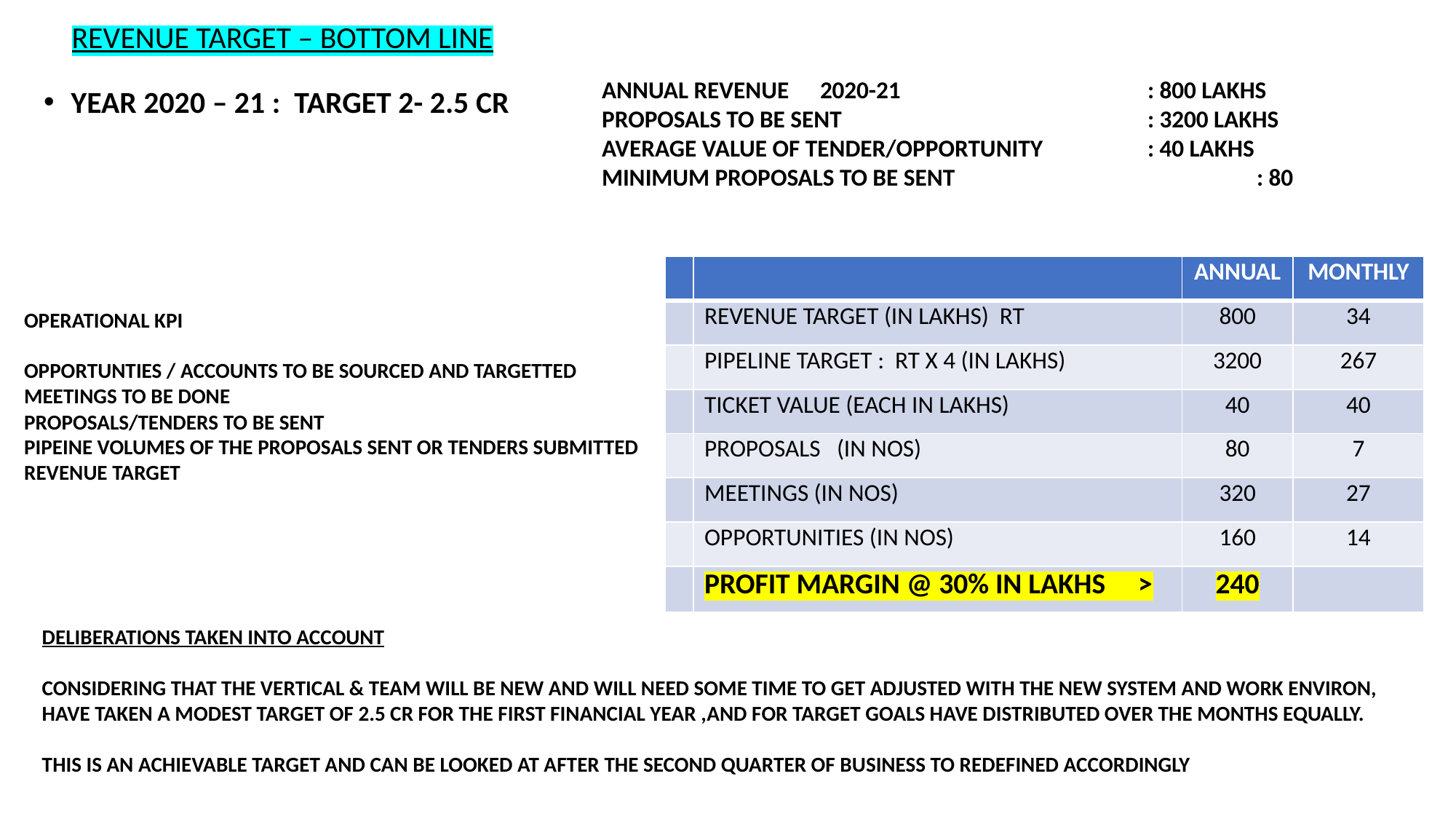

# REVENUE TARGET – BOTTOM LINE
ANNUAL REVENUE 	2020-21			: 800 LAKHS
PROPOSALS TO BE SENT 			: 3200 LAKHS
AVERAGE VALUE OF TENDER/OPPORTUNITY 	: 40 LAKHS
MINIMUM PROPOSALS TO BE SENT 			: 80

YEAR 2020 – 21 :  TARGET 2- 2.5 CR
|  |  | ANNUAL | MONTHLY |
| --- | --- | --- | --- |
|  | REVENUE TARGET (IN LAKHS) RT | 800 | 34 |
|  | PIPELINE TARGET : RT X 4 (IN LAKHS) | 3200 | 267 |
|  | TICKET VALUE (EACH IN LAKHS) | 40 | 40 |
|  | PROPOSALS (IN NOS) | 80 | 7 |
|  | MEETINGS (IN NOS) | 320 | 27 |
|  | OPPORTUNITIES (IN NOS) | 160 | 14 |
|  | PROFIT MARGIN @ 30% IN LAKHS > | 240 |  |
OPERATIONAL KPI

OPPORTUNTIES / ACCOUNTS TO BE SOURCED AND TARGETTED
MEETINGS TO BE DONE
PROPOSALS/TENDERS TO BE SENT
PIPEINE VOLUMES OF THE PROPOSALS SENT OR TENDERS SUBMITTED
REVENUE TARGET

DELIBERATIONS TAKEN INTO ACCOUNT

CONSIDERING THAT THE VERTICAL & TEAM WILL BE NEW AND WILL NEED SOME TIME TO GET ADJUSTED WITH THE NEW SYSTEM AND WORK ENVIRON, HAVE TAKEN A MODEST TARGET OF 2.5 CR FOR THE FIRST FINANCIAL YEAR ,AND FOR TARGET GOALS HAVE DISTRIBUTED OVER THE MONTHS EQUALLY.

THIS IS AN ACHIEVABLE TARGET AND CAN BE LOOKED AT AFTER THE SECOND QUARTER OF BUSINESS TO REDEFINED ACCORDINGLY